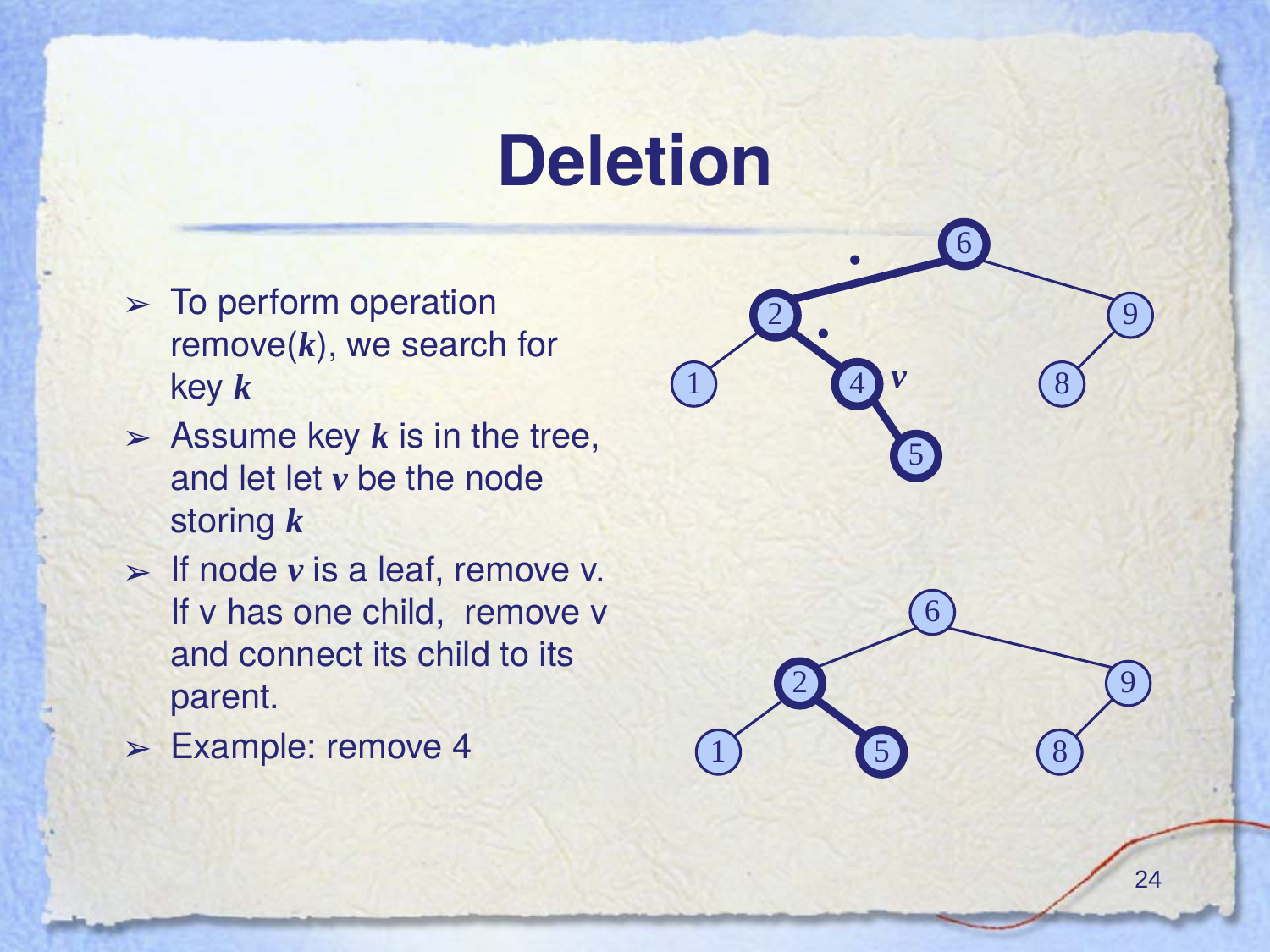

# Deletion
6
•
To perform operation remove(k), we search for key k
Assume key k is in the tree, and let let v be the node storing k
If node v is a leaf, remove v. If v has one child,  remove v and connect its child to its parent.
Example: remove 4
2
9
•
v
1
4
8
5
6
2
9
1
5
8
24